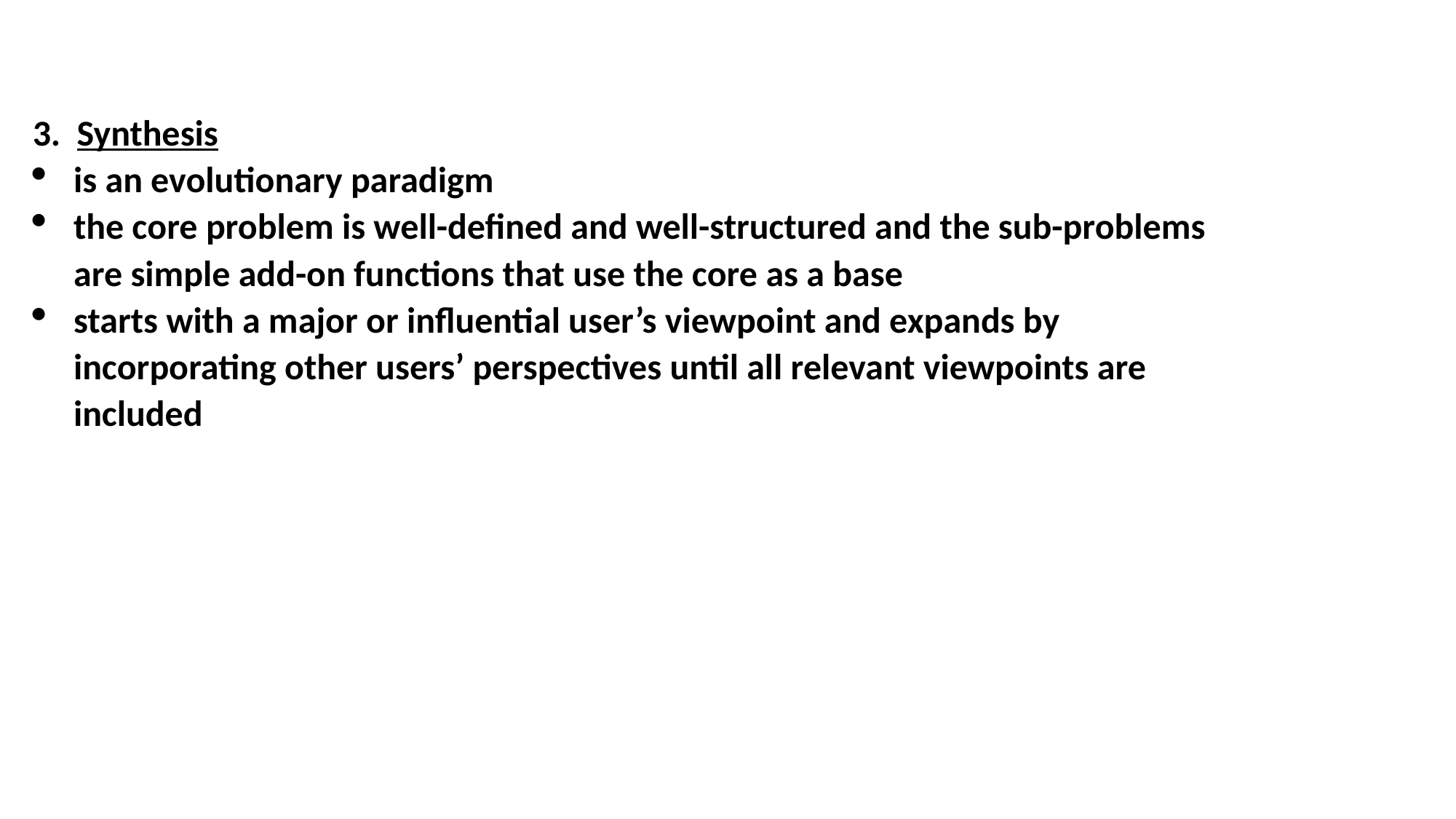

3.  Synthesis
is an evolutionary paradigm
the core problem is well-defined and well-structured and the sub-problems are simple add-on functions that use the core as a base
starts with a major or influential user’s viewpoint and expands by incorporating other users’ perspectives until all relevant viewpoints are included